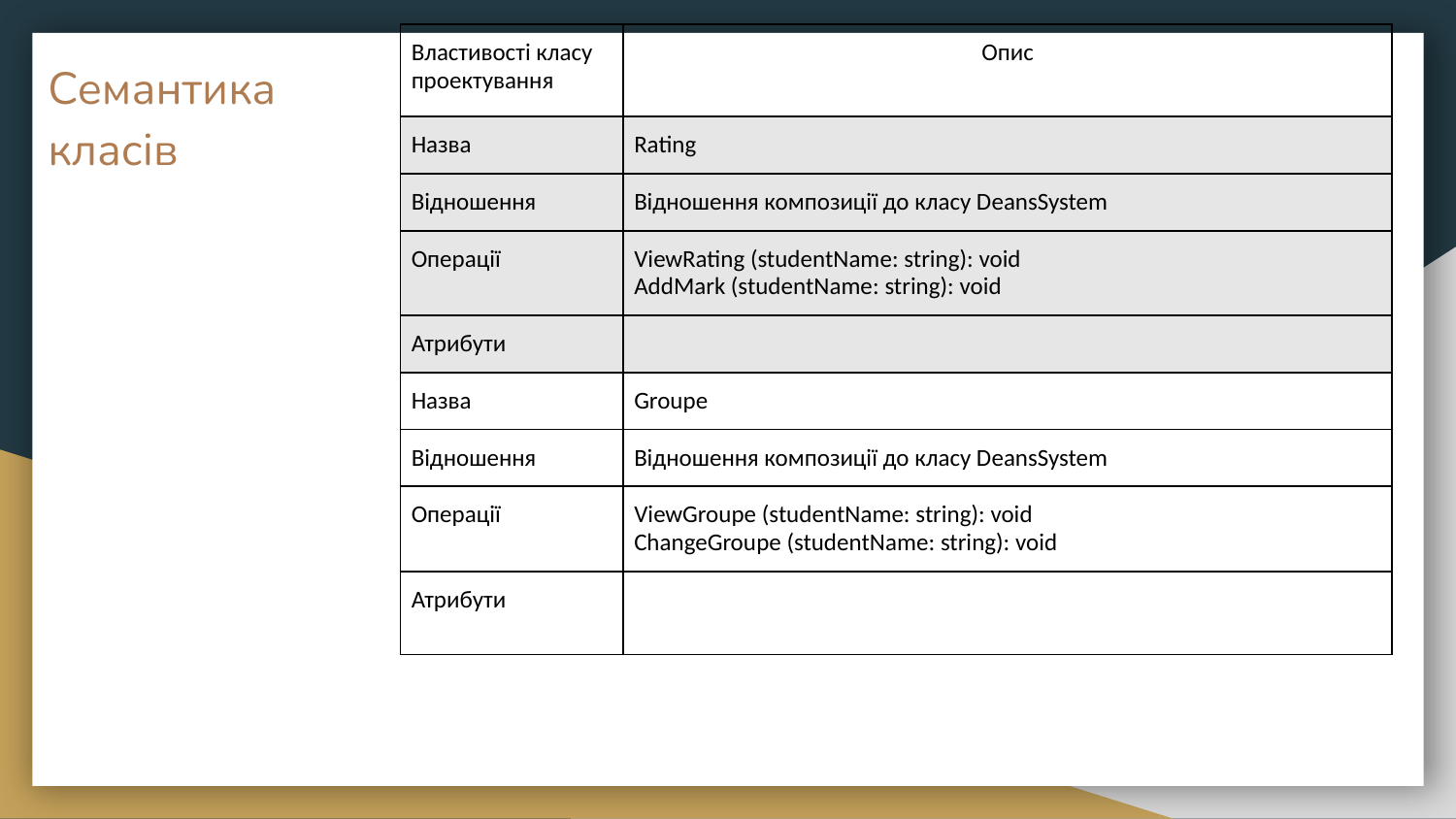

| Властивості класу проектування | Опис |
| --- | --- |
| Назва | Rating |
| Відношення | Відношення композиції до класу DeansSystem |
| Операції | ViewRating (studentName: string): void AddMark (studentName: string): void |
| Атрибути |  |
| Назва | Groupe |
| Відношення | Відношення композиції до класу DeansSystem |
| Операції | ViewGroupe (studentName: string): void ChangeGroupe (studentName: string): void |
| Атрибути |  |
# Семантика
класів